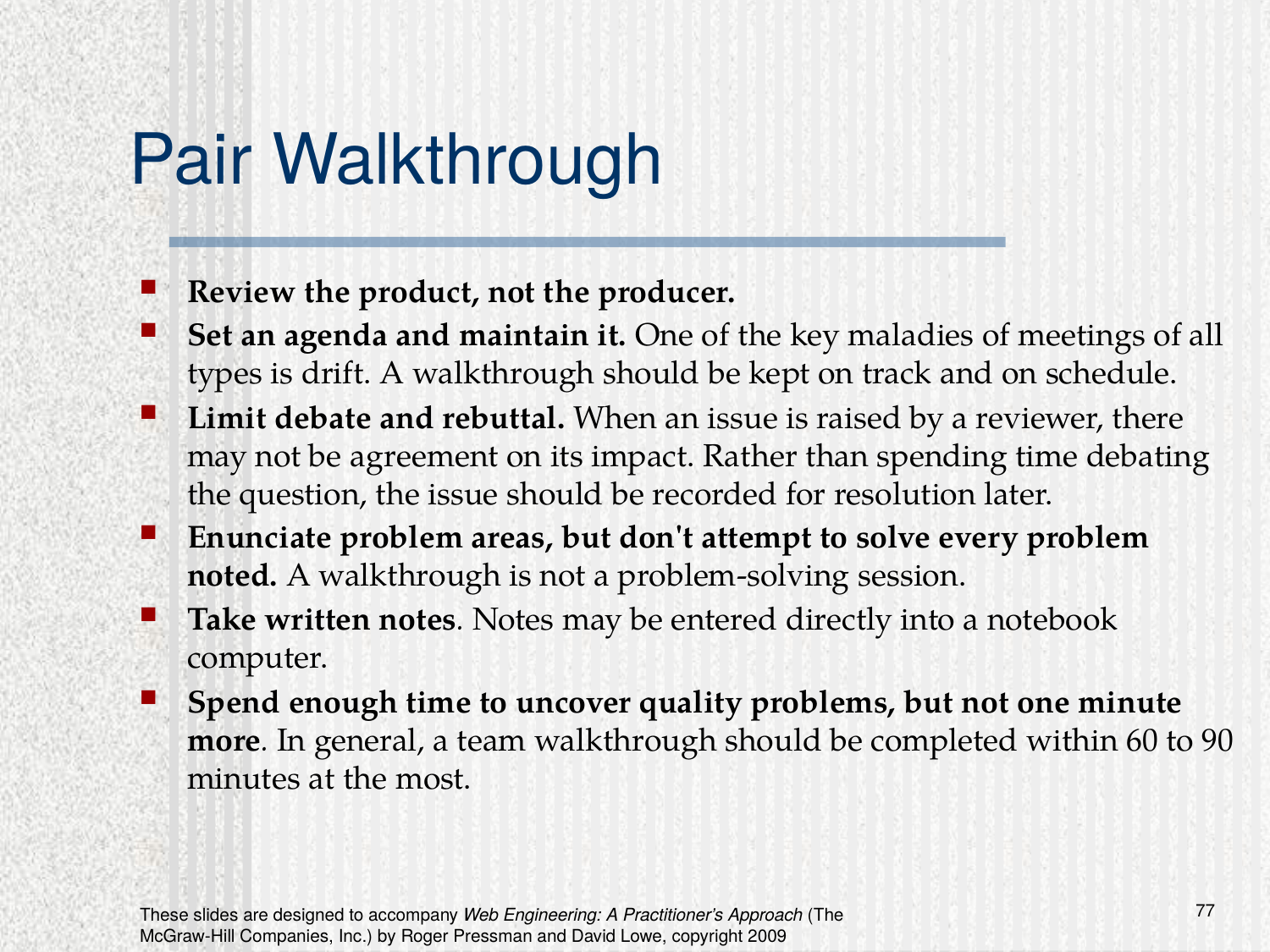

# Pair Walkthrough
Review the product, not the producer.
Set an agenda and maintain it. One of the key maladies of meetings of all types is drift. A walkthrough should be kept on track and on schedule.
Limit debate and rebuttal. When an issue is raised by a reviewer, there may not be agreement on its impact. Rather than spending time debating the question, the issue should be recorded for resolution later.
Enunciate problem areas, but don't attempt to solve every problem noted. A walkthrough is not a problem-solving session.
Take written notes. Notes may be entered directly into a notebook computer.
Spend enough time to uncover quality problems, but not one minute more. In general, a team walkthrough should be completed within 60 to 90 minutes at the most.
77
These slides are designed to accompany Web Engineering: A Practitioner’s Approach (The McGraw-Hill Companies, Inc.) by Roger Pressman and David Lowe, copyright 2009